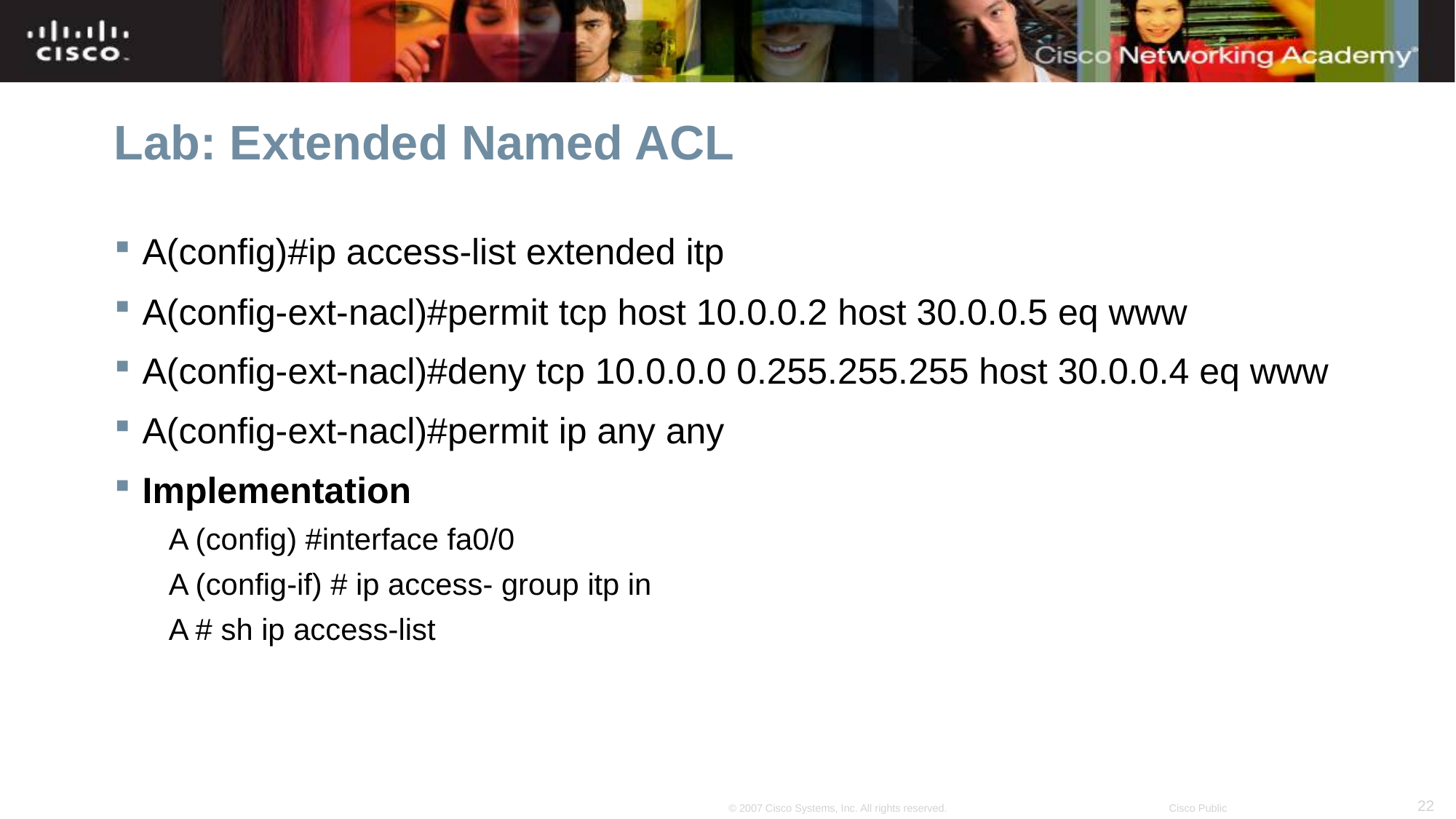

# Lab: Extended Named ACL
A(config)#ip access-list extended itp
A(config-ext-nacl)#permit tcp host 10.0.0.2 host 30.0.0.5 eq www
A(config-ext-nacl)#deny tcp 10.0.0.0 0.255.255.255 host 30.0.0.4 eq www
A(config-ext-nacl)#permit ip any any
Implementation
A (config) #interface fa0/0
A (config-if) # ip access- group itp in
A # sh ip access-list